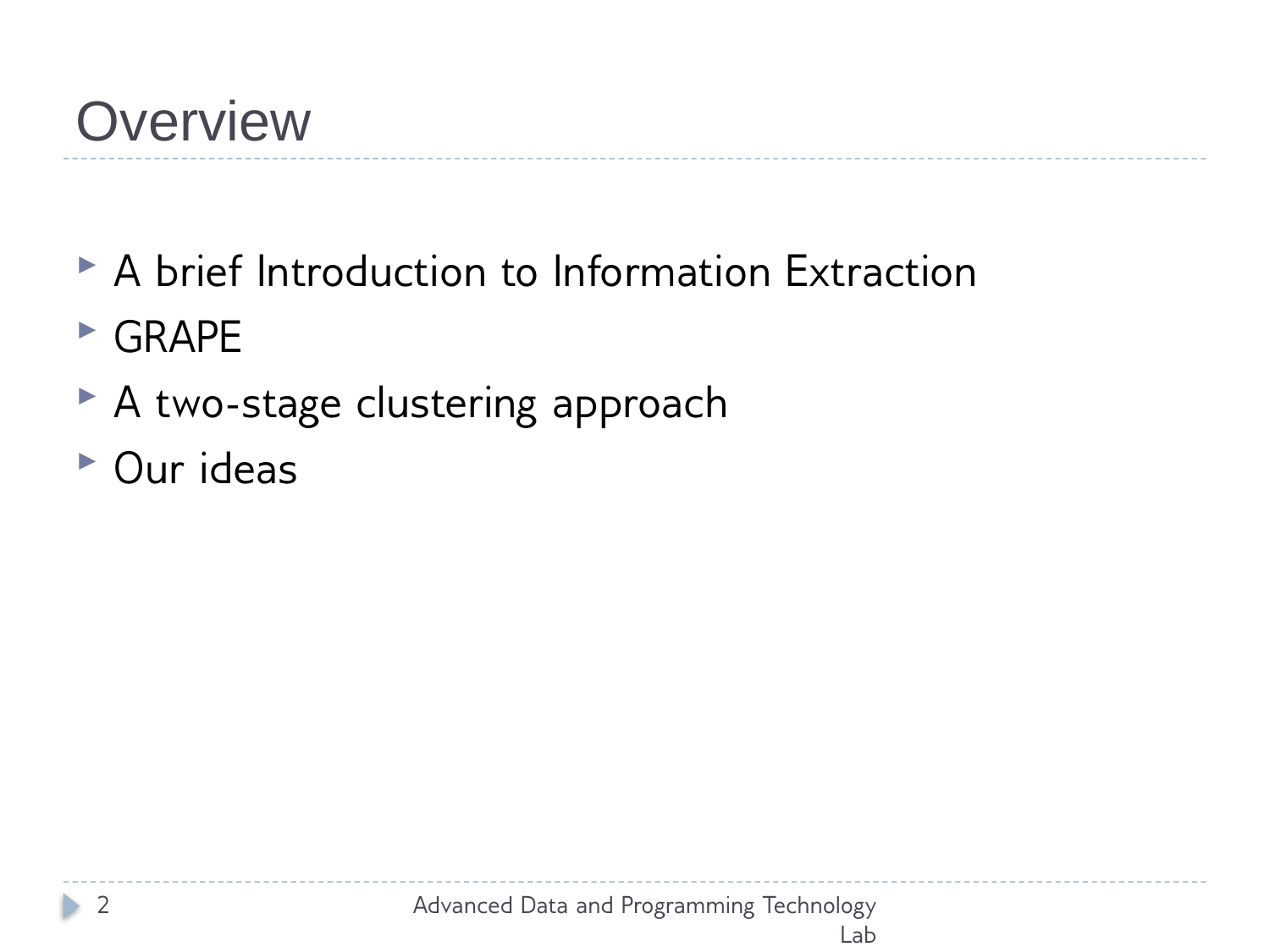

# Overview

A brief Introduction to Information Extraction
GRAPE
A two-stage clustering approach
Our ideas

2
Advanced Data and Programming Technology Lab